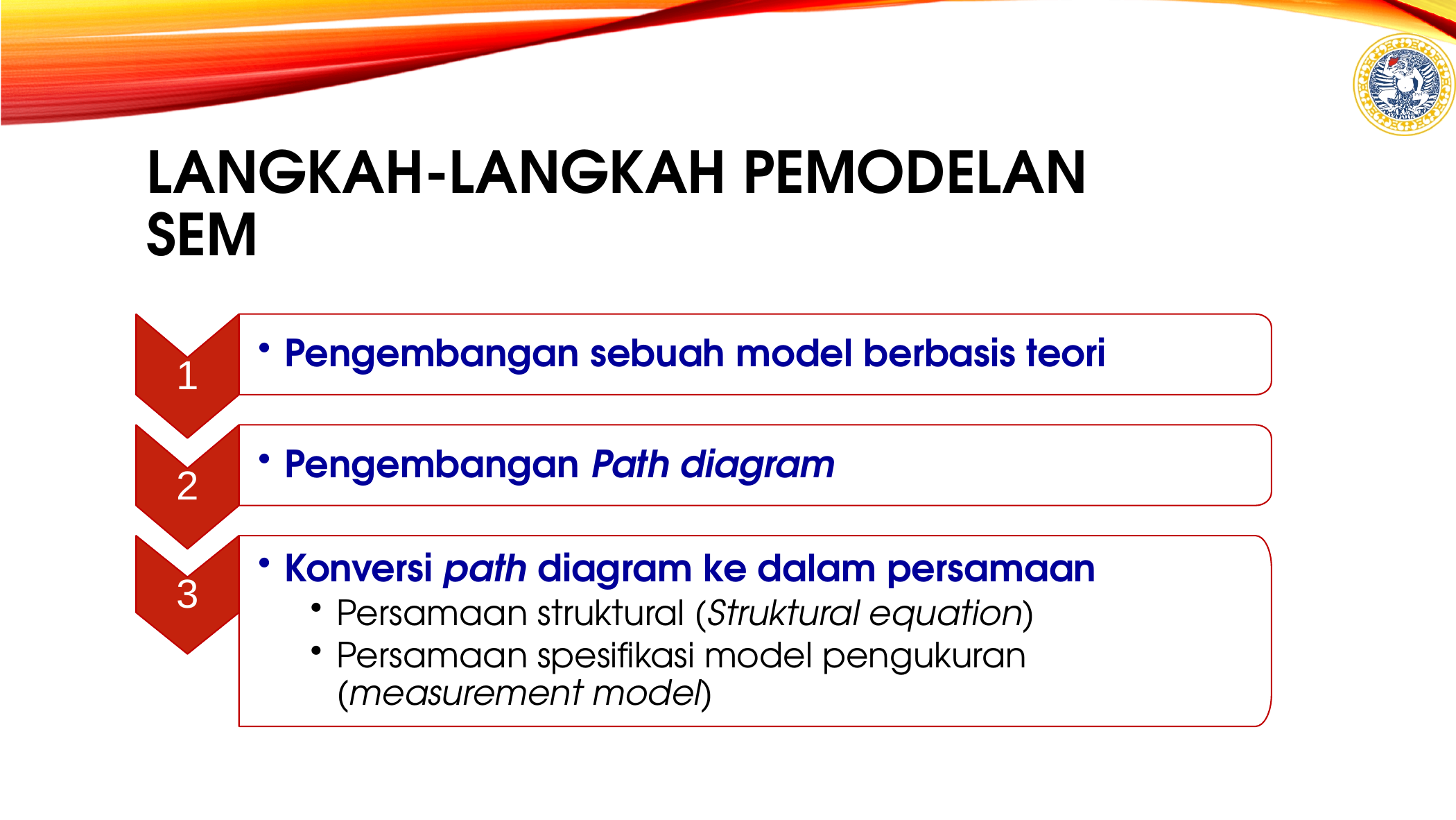

KINERJA UA TAHUN 2014
LANGKAH-LANGKAH PEMODELAN SEM
1
Pengembangan sebuah model berbasis teori
2
Pengembangan Path diagram
3
Konversi path diagram ke dalam persamaan
Persamaan struktural (Struktural equation)
Persamaan spesifikasi model pengukuran (measurement model)